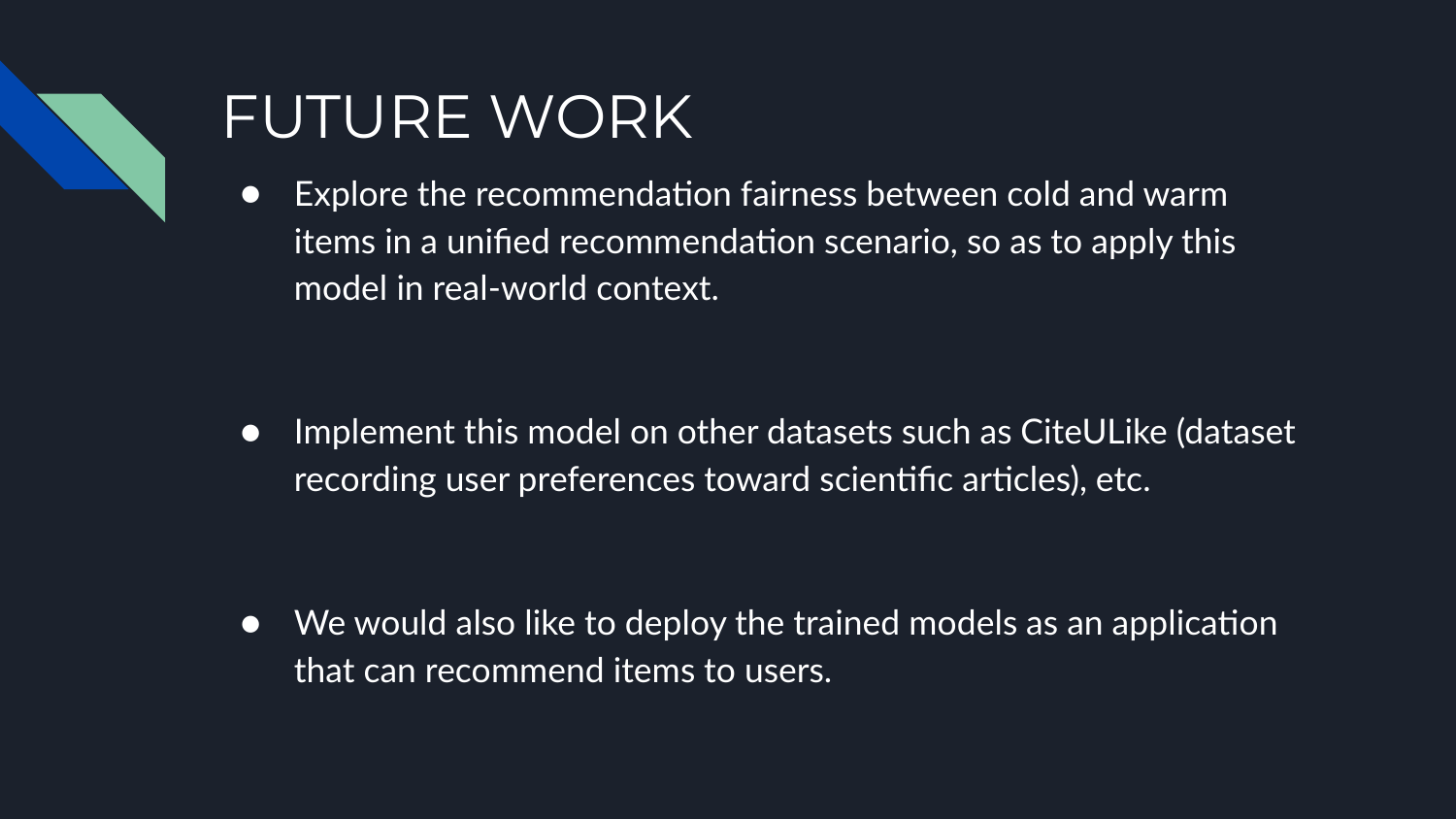

# FUTURE WORK
Explore the recommendation fairness between cold and warm items in a unified recommendation scenario, so as to apply this model in real-world context.

Implement this model on other datasets such as CiteULike (dataset recording user preferences toward scientific articles), etc.

We would also like to deploy the trained models as an application that can recommend items to users.